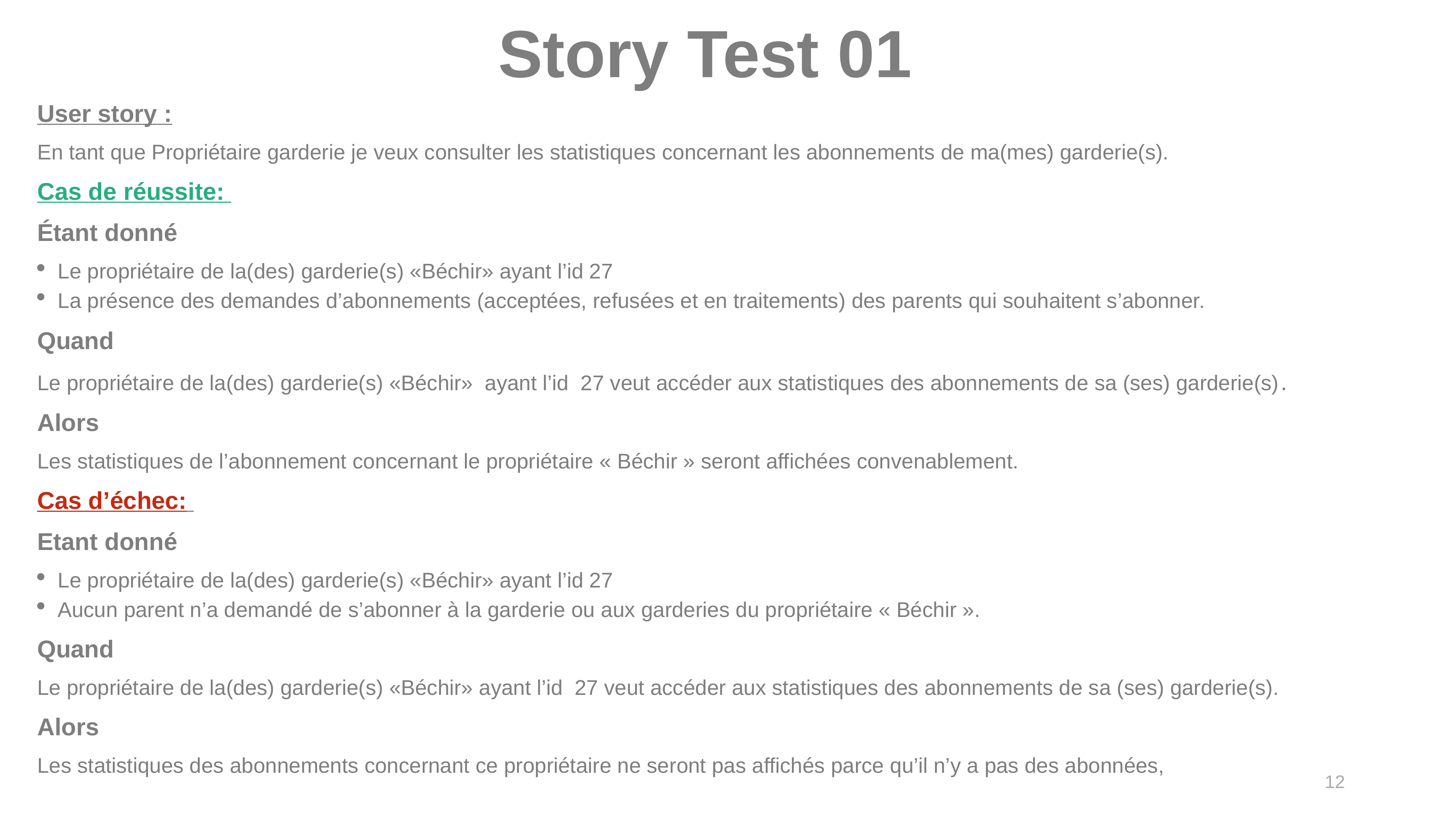

Story Test 01
User story :
En tant que Propriétaire garderie je veux consulter les statistiques concernant les abonnements de ma(mes) garderie(s).
Cas de réussite:
Étant donné
Le propriétaire de la(des) garderie(s) «Béchir» ayant l’id 27
La présence des demandes d’abonnements (acceptées, refusées et en traitements) des parents qui souhaitent s’abonner.

Quand
Le propriétaire de la(des) garderie(s) «Béchir»  ayant l’id  27 veut accéder aux statistiques des abonnements de sa (ses) garderie(s).
Alors
Les statistiques de l’abonnement concernant le propriétaire « Béchir » seront affichées convenablement.
Cas d’échec:
Etant donné
Le propriétaire de la(des) garderie(s) «Béchir» ayant l’id 27
Aucun parent n’a demandé de s’abonner à la garderie ou aux garderies du propriétaire « Béchir ».
Quand
Le propriétaire de la(des) garderie(s) «Béchir» ayant l’id  27 veut accéder aux statistiques des abonnements de sa (ses) garderie(s).
Alors
Les statistiques des abonnements concernant ce propriétaire ne seront pas affichés parce qu’il n’y a pas des abonnées,
12